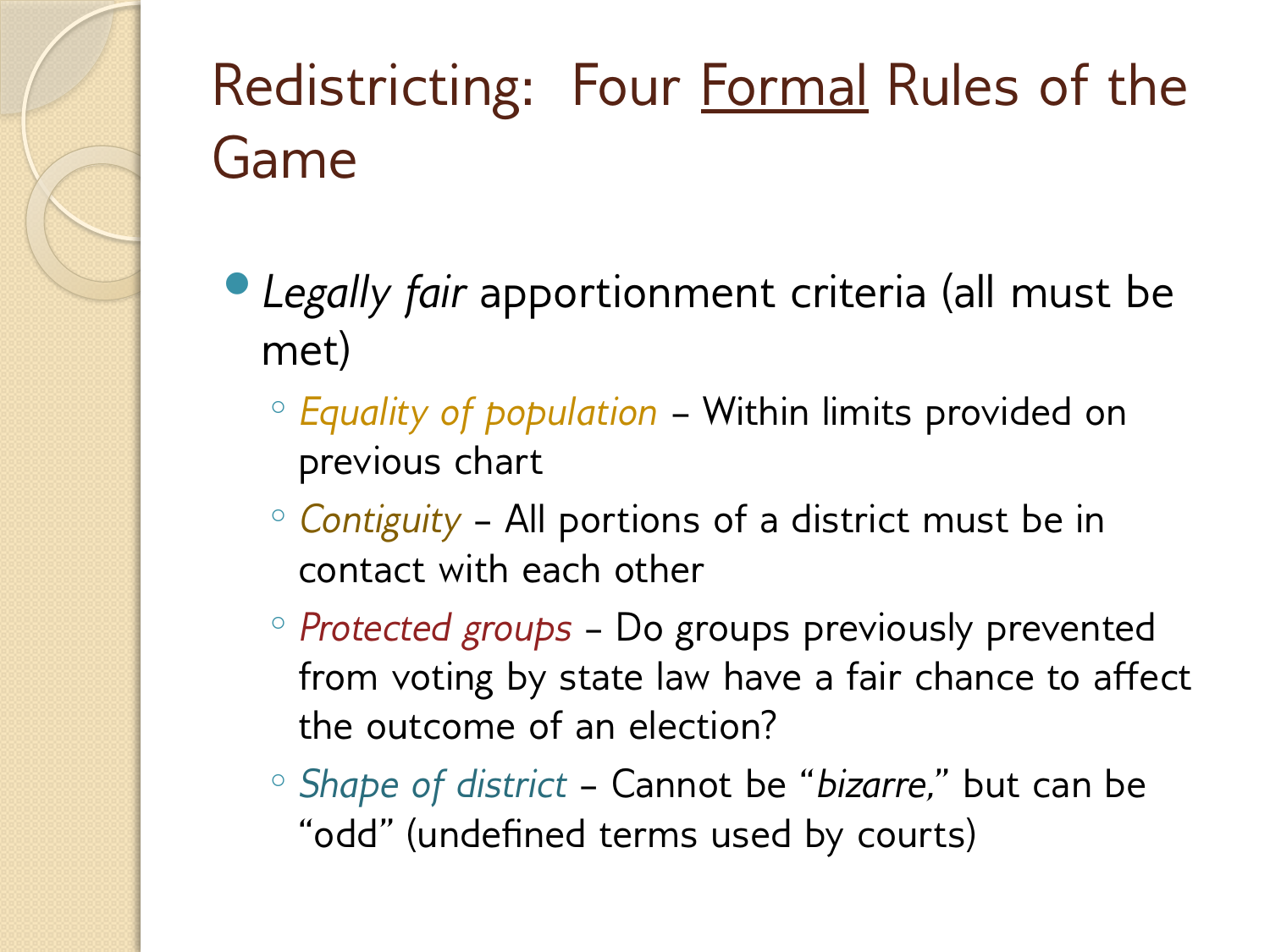

# Redistricting:  Four Formal Rules of the Game
Legally fair apportionment criteria (all must be met)
Equality of population – Within limits provided on previous chart
Contiguity – All portions of a district must be in contact with each other
Protected groups – Do groups previously prevented from voting by state law have a fair chance to affect the outcome of an election?
Shape of district – Cannot be “bizarre,” but can be “odd” (undefined terms used by courts)